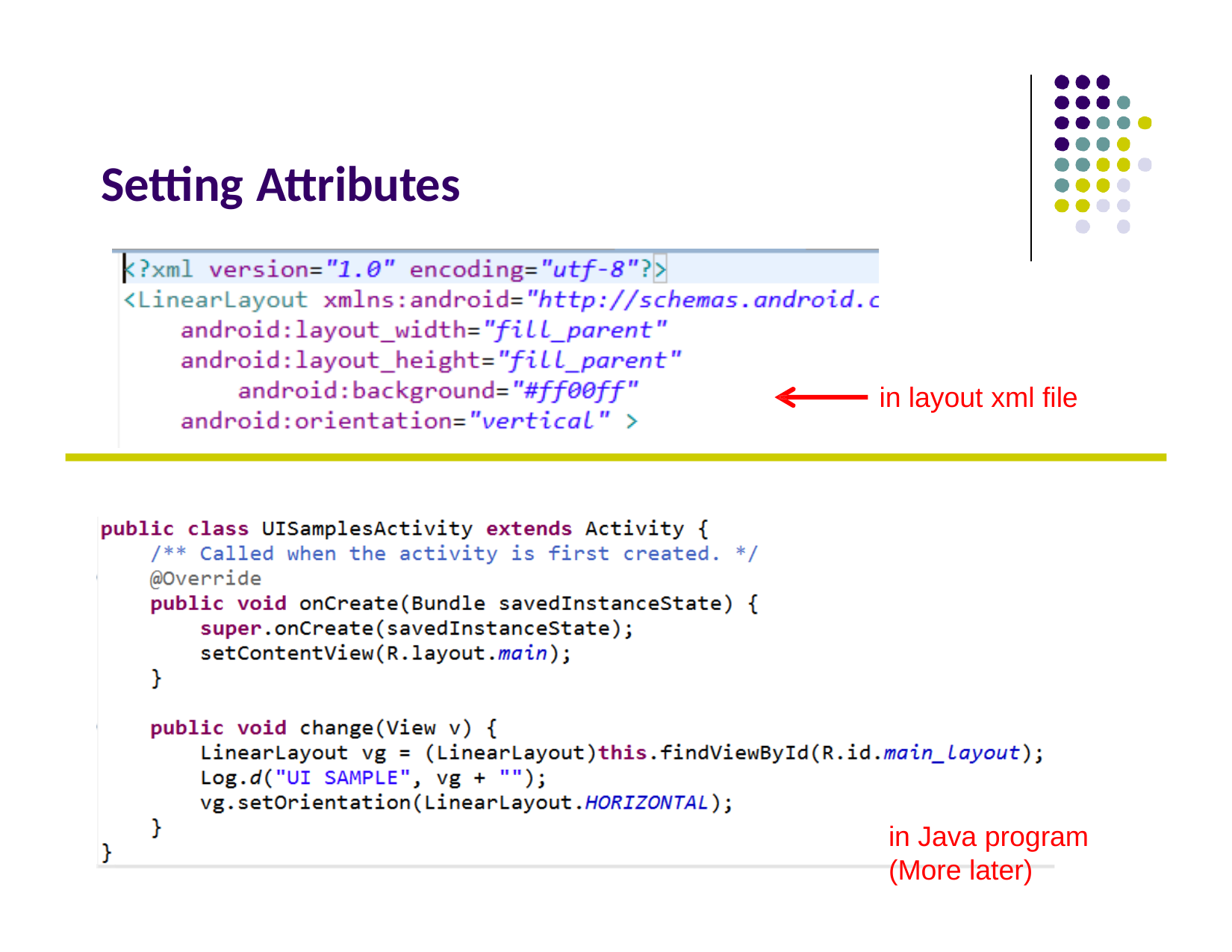

Setting Attributes

in layout xml file

in Java program (More later)